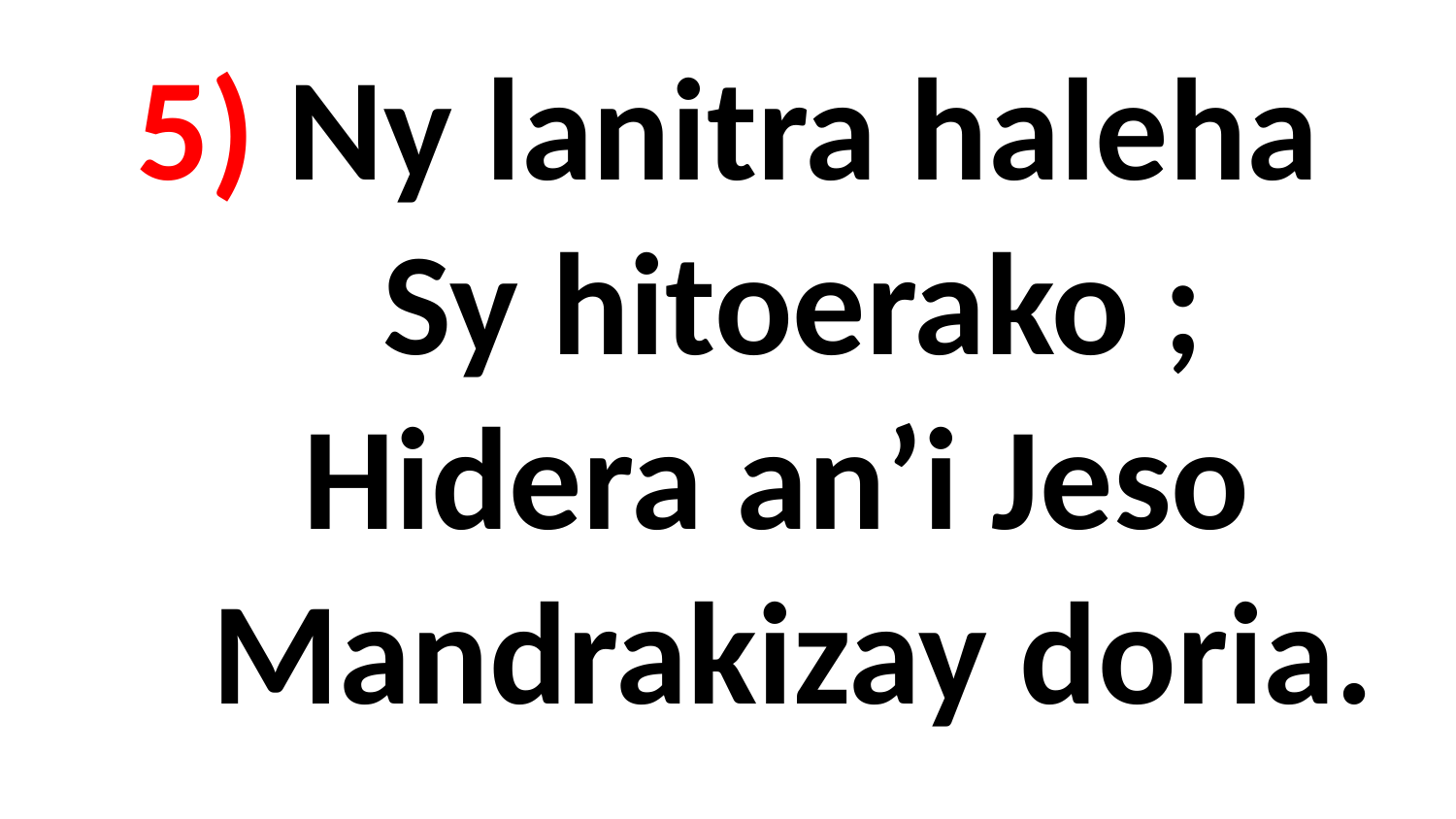

# 5) Ny lanitra haleha Sy hitoerako ; Hidera an’i Jeso Mandrakizay doria.